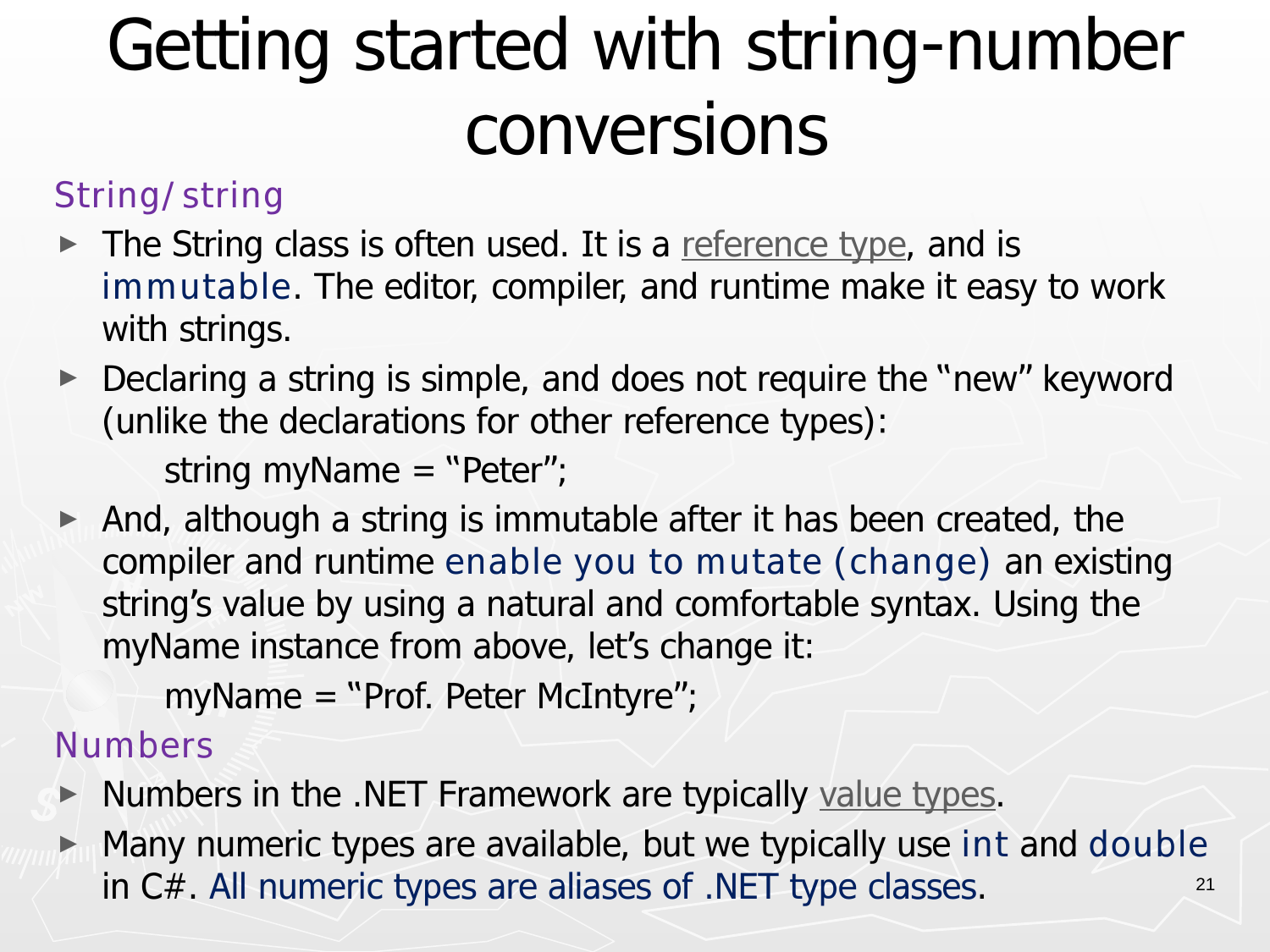

# Getting started with string-number conversions
String/string
The String class is often used. It is a reference type, and is immutable. The editor, compiler, and runtime make it easy to work with strings.
Declaring a string is simple, and does not require the “new” keyword (unlike the declarations for other reference types):
          string myName = “Peter”;
And, although a string is immutable after it has been created, the compiler and runtime enable you to mutate (change) an existing string’s value by using a natural and comfortable syntax. Using the myName instance from above, let’s change it:
          myName = “Prof. Peter McIntyre”;
Numbers
Numbers in the .NET Framework are typically value types.
Many numeric types are available, but we typically use int and double in C#. All numeric types are aliases of .NET type classes.

21